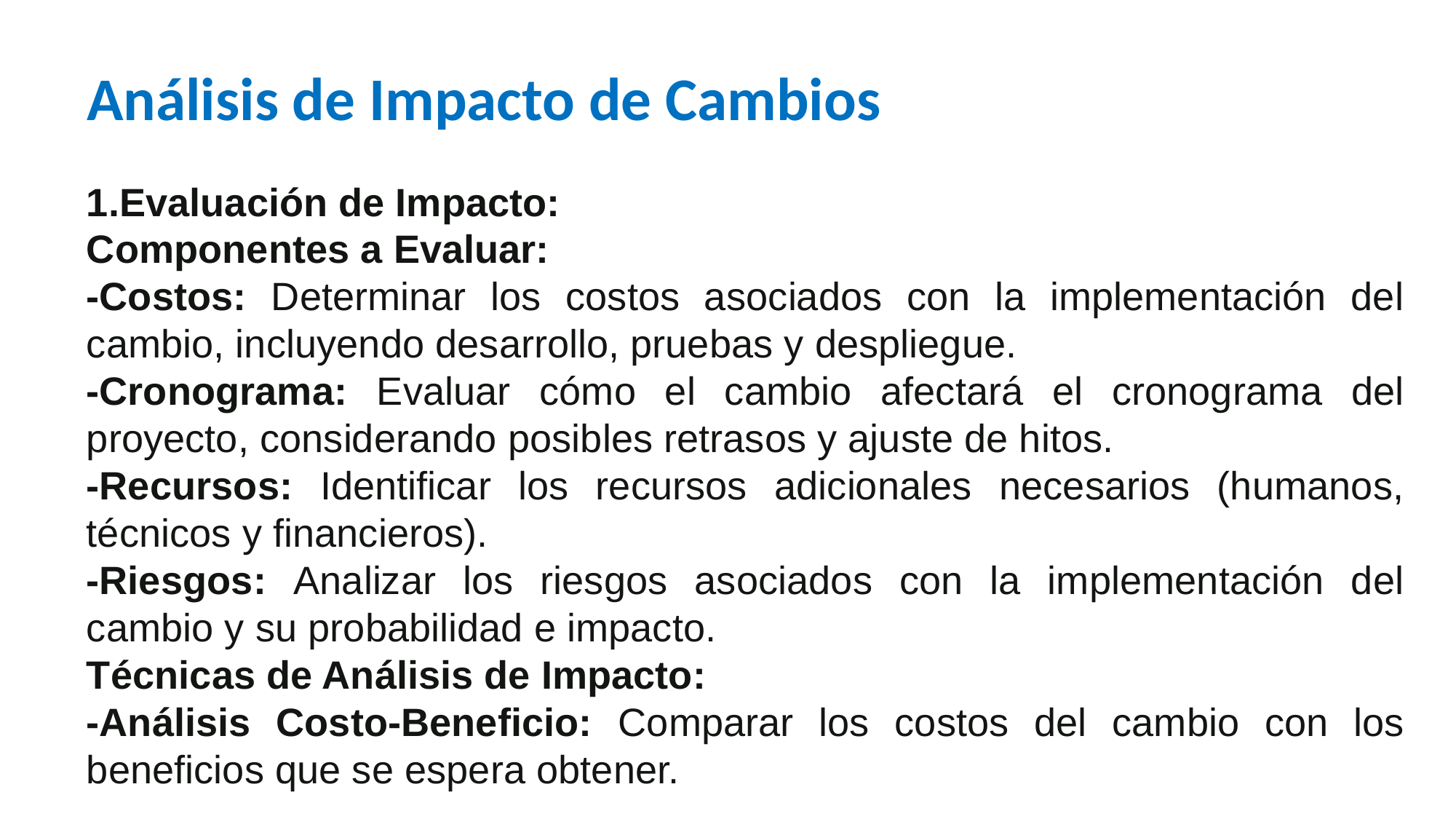

# Análisis de Impacto de Cambios
1.Evaluación de Impacto:
Componentes a Evaluar:
-Costos: Determinar los costos asociados con la implementación del cambio, incluyendo desarrollo, pruebas y despliegue.
-Cronograma: Evaluar cómo el cambio afectará el cronograma del proyecto, considerando posibles retrasos y ajuste de hitos.
-Recursos: Identificar los recursos adicionales necesarios (humanos, técnicos y financieros).
-Riesgos: Analizar los riesgos asociados con la implementación del cambio y su probabilidad e impacto.
Técnicas de Análisis de Impacto:
-Análisis Costo-Beneficio: Comparar los costos del cambio con los beneficios que se espera obtener.